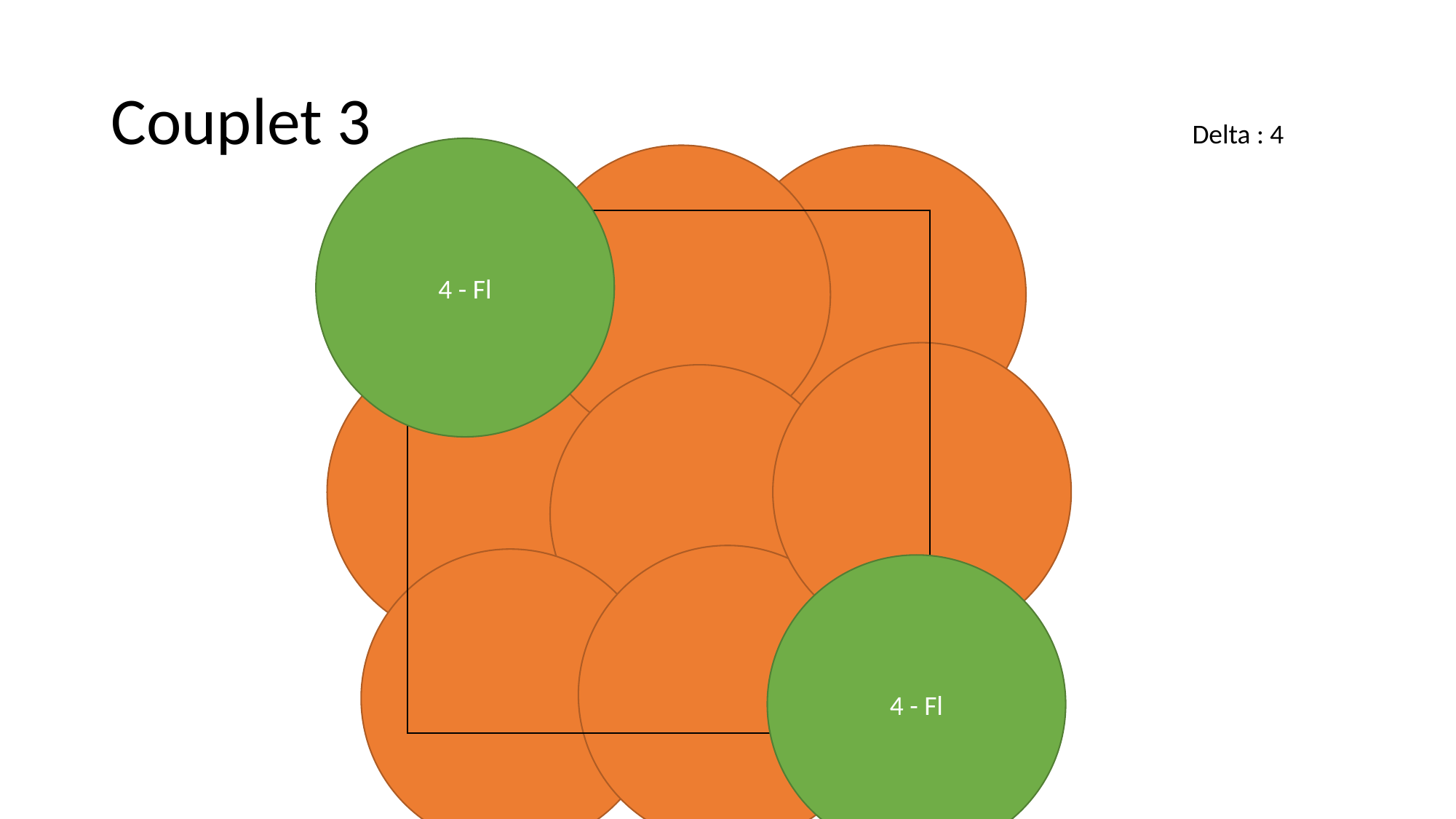

# Couplet 3
Delta : 4
4 - Fl

4 - Fl